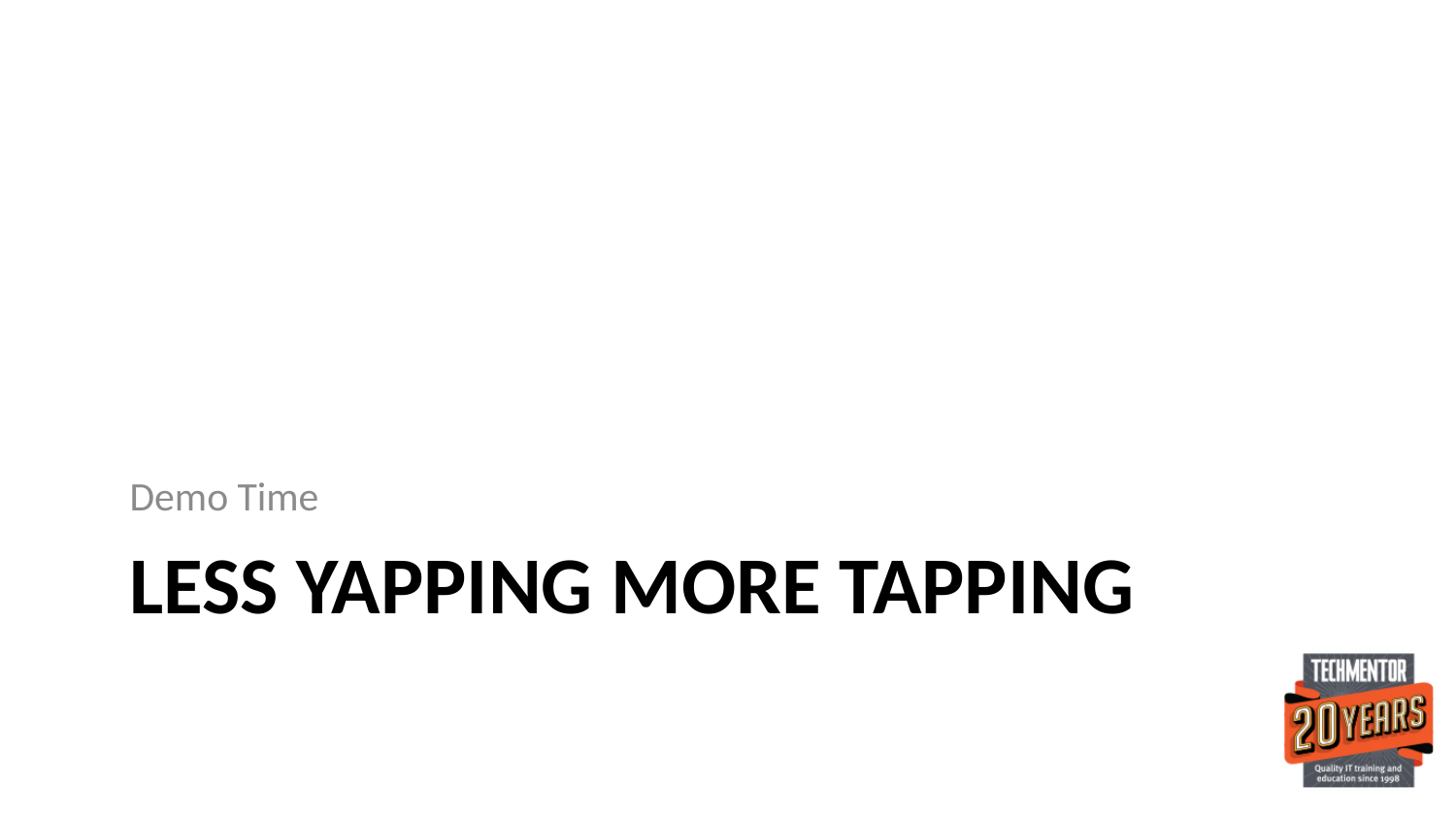

Demo Time
# Less Yapping More Tapping